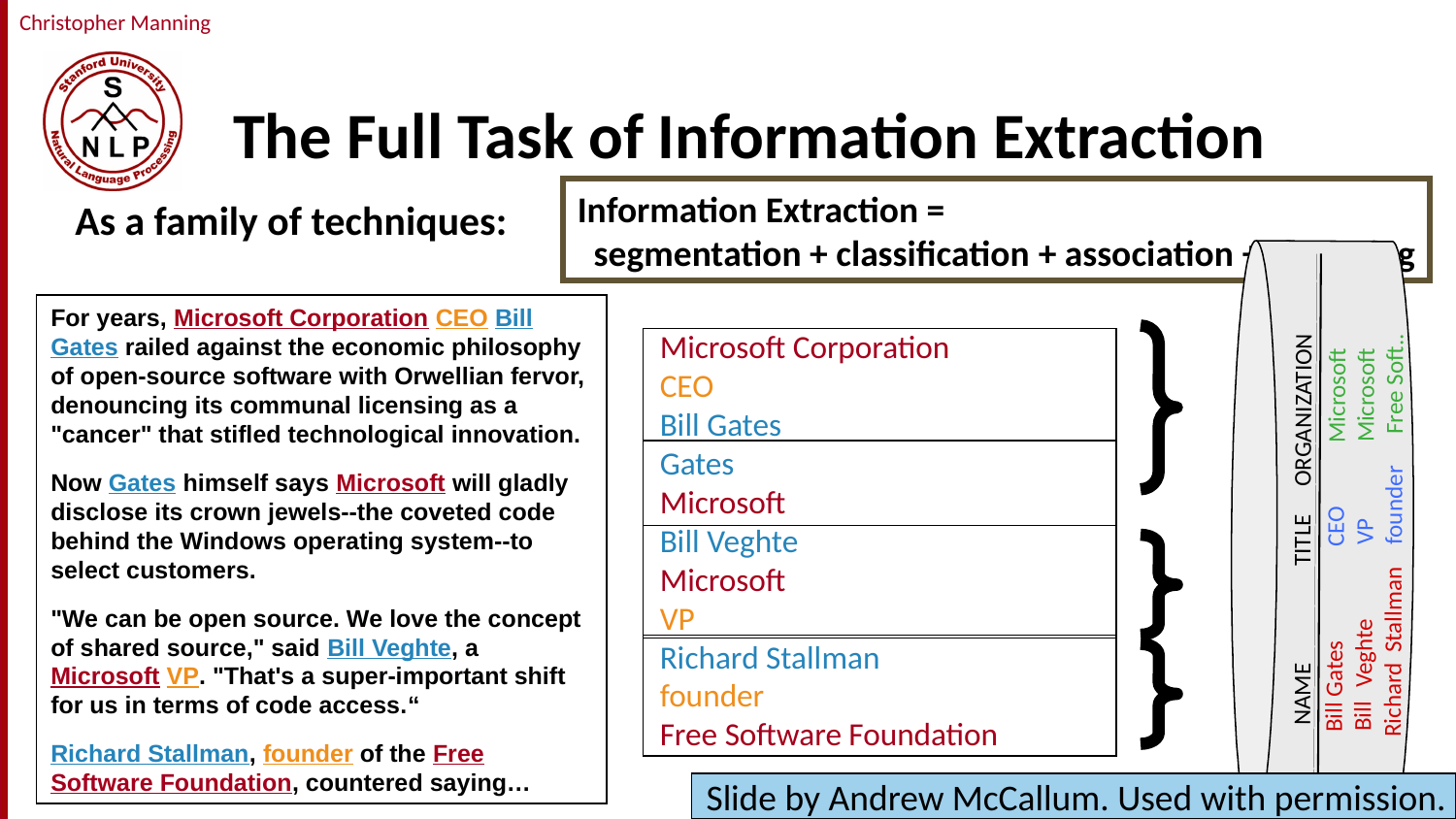

# The Full Task of Information Extraction
Information Extraction =
  segmentation + classification + association + clustering
As a family of techniques:
For years, Microsoft Corporation CEO Bill Gates railed against the economic philosophy of open-source software with Orwellian fervor, denouncing its communal licensing as a "cancer" that stifled technological innovation.

Now Gates himself says Microsoft will gladly disclose its crown jewels--the coveted code behind the Windows operating system--to select customers.

"We can be open source. We love the concept of shared source," said Bill Veghte, a Microsoft VP. "That's a super-important shift for us in terms of code access.“

Richard Stallman, founder of the Free Software Foundation, countered saying…
Free Soft..
Microsoft
Microsoft
TITLE     ORGANIZATION

founder
CEO
VP

Stallman
Veghte
NAME
Bill Gates
Richard
Bill

Microsoft Corporation
CEO
Bill Gates
Gates
Microsoft
Bill Veghte
Microsoft
VP
Richard Stallman
founder
Free Software Foundation

Slide by Andrew McCallum. Used with permission.